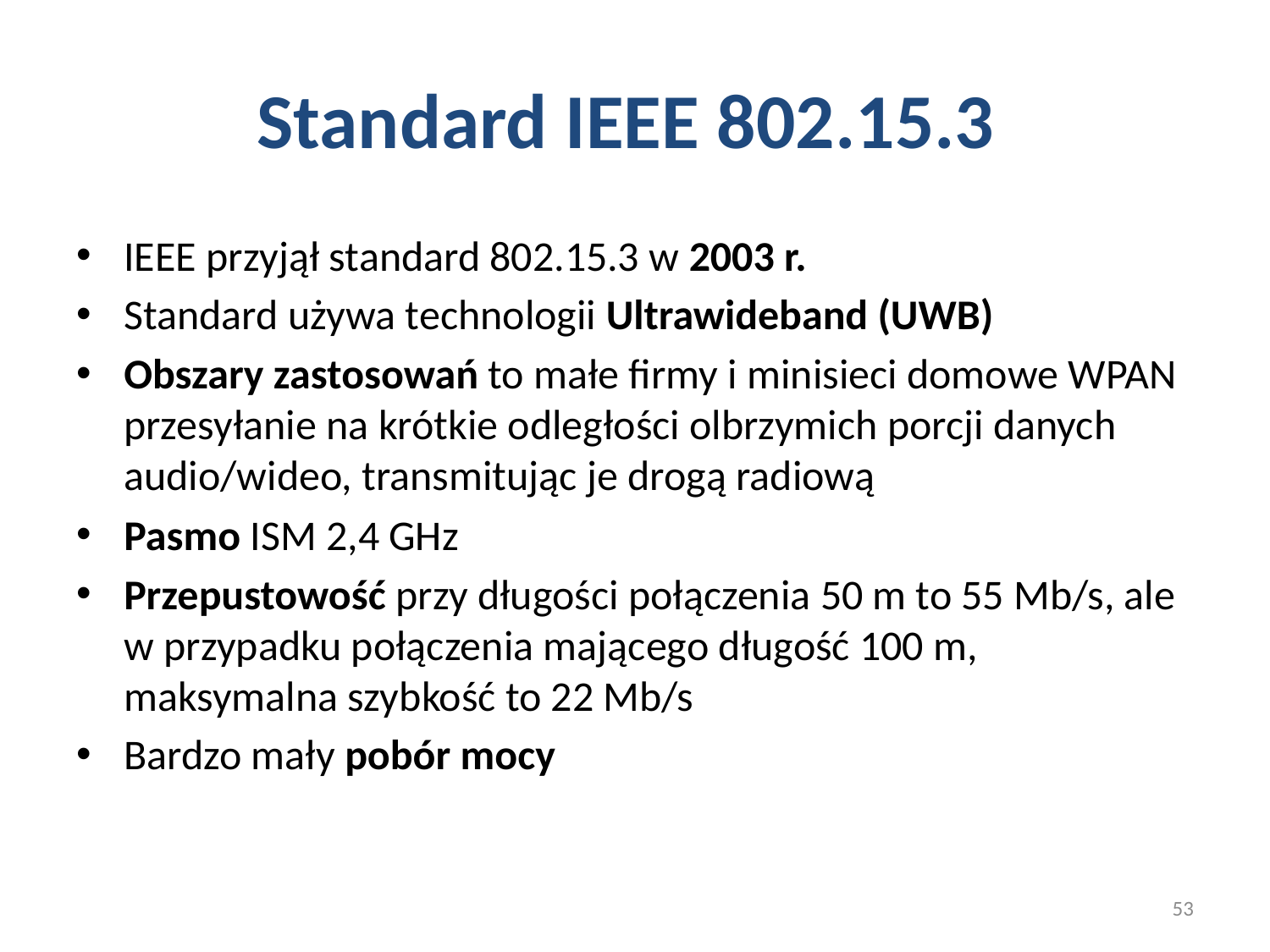

# Standard IEEE 802.15.3
IEEE przyjął standard 802.15.3 w 2003 r.
Standard używa technologii Ultrawideband (UWB)
Obszary zastosowań to małe firmy i minisieci domowe WPAN przesyłanie na krótkie odległości olbrzymich porcji danych audio/wideo, transmitując je drogą radiową
Pasmo ISM 2,4 GHz
Przepustowość przy długości połączenia 50 m to 55 Mb/s, ale w przypadku połączenia mającego długość 100 m, maksymalna szybkość to 22 Mb/s
Bardzo mały pobór mocy

53